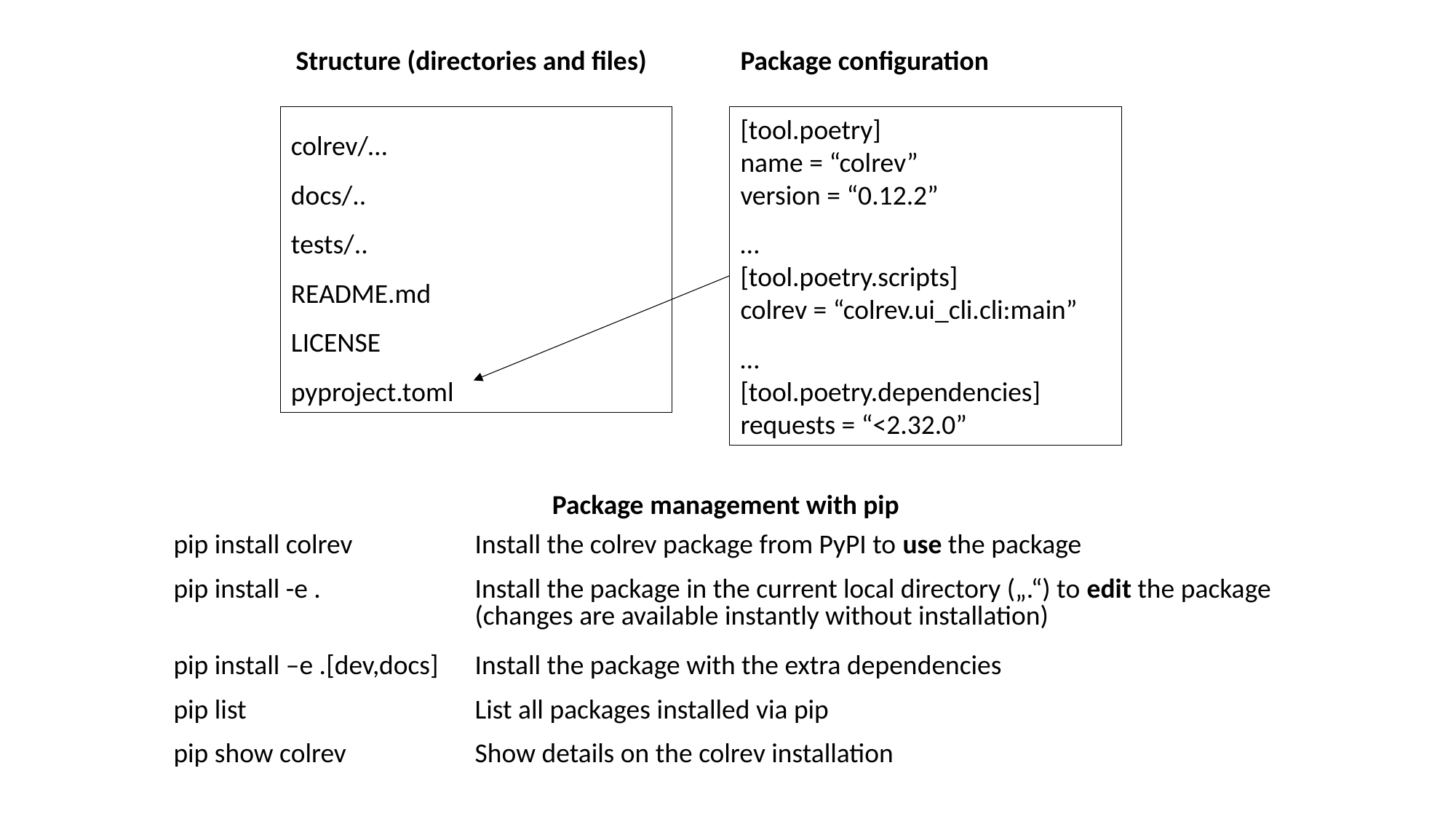

Structure (directories and files)
Package configuration
colrev/…
docs/..
tests/..
README.md
LICENSE
pyproject.toml
[tool.poetry]
name = “colrev”
version = “0.12.2”
…
[tool.poetry.scripts]
colrev = “colrev.ui_cli.cli:main”
…
[tool.poetry.dependencies]
requests = “<2.32.0”
Package management with pip
| pip install colrev | Install the colrev package from PyPI to use the package |
| --- | --- |
| pip install -e . | Install the package in the current local directory („.“) to edit the package (changes are available instantly without installation) |
| pip install –e .[dev,docs] | Install the package with the extra dependencies |
| pip list | List all packages installed via pip |
| pip show colrev | Show details on the colrev installation |